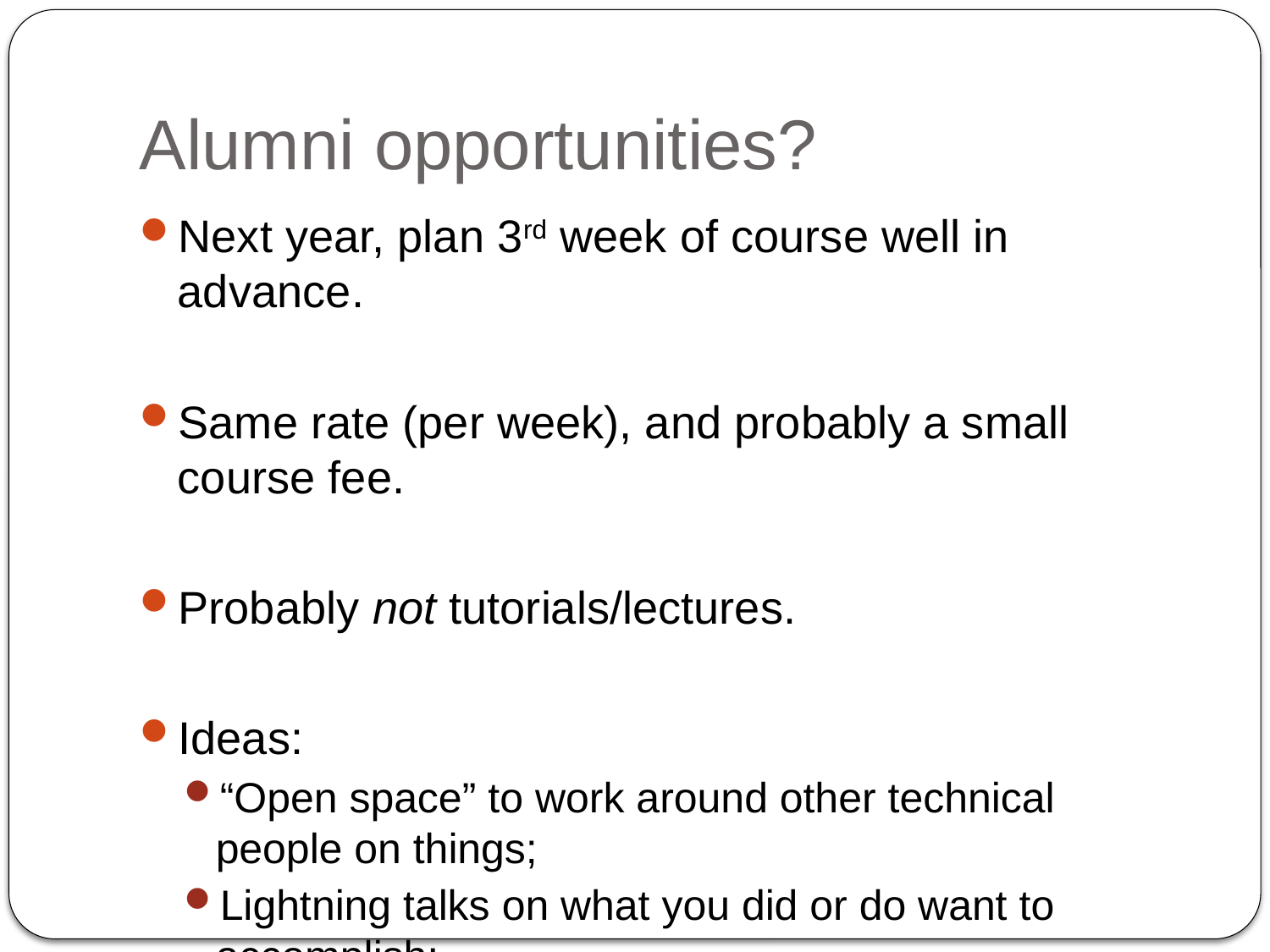

# Alumni opportunities?
Next year, plan 3rd week of course well in advance.

Same rate (per week), and probably a small course fee.

Probably not tutorials/lectures.

Ideas:
“Open space” to work around other technical people on things;
Lightning talks on what you did or do want to accomplish;
???